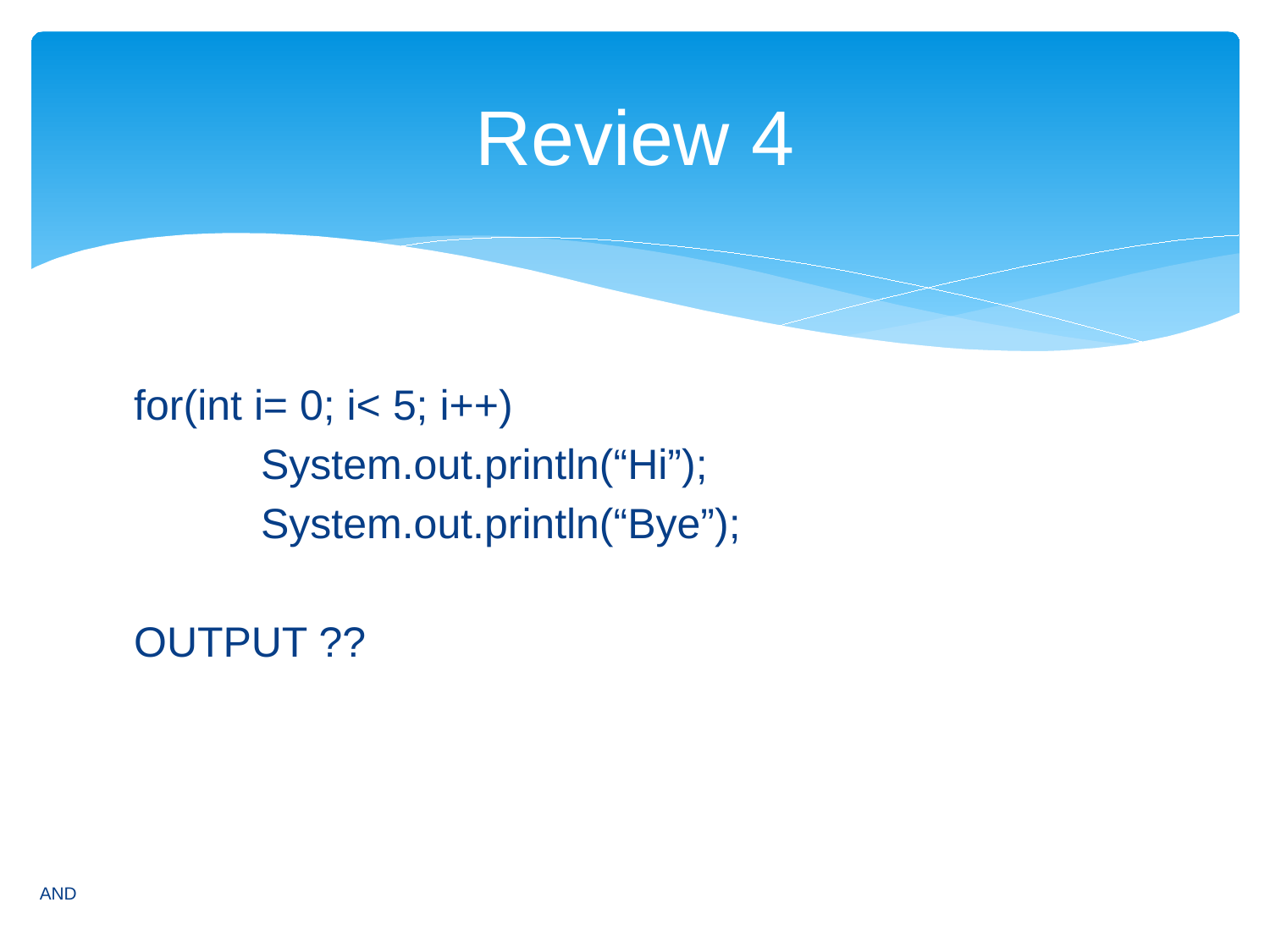

# Review 4
for(int i= 0; i< 5; i++)
	System.out.println(“Hi”);
	System.out.println(“Bye”);

OUTPUT ??
AND